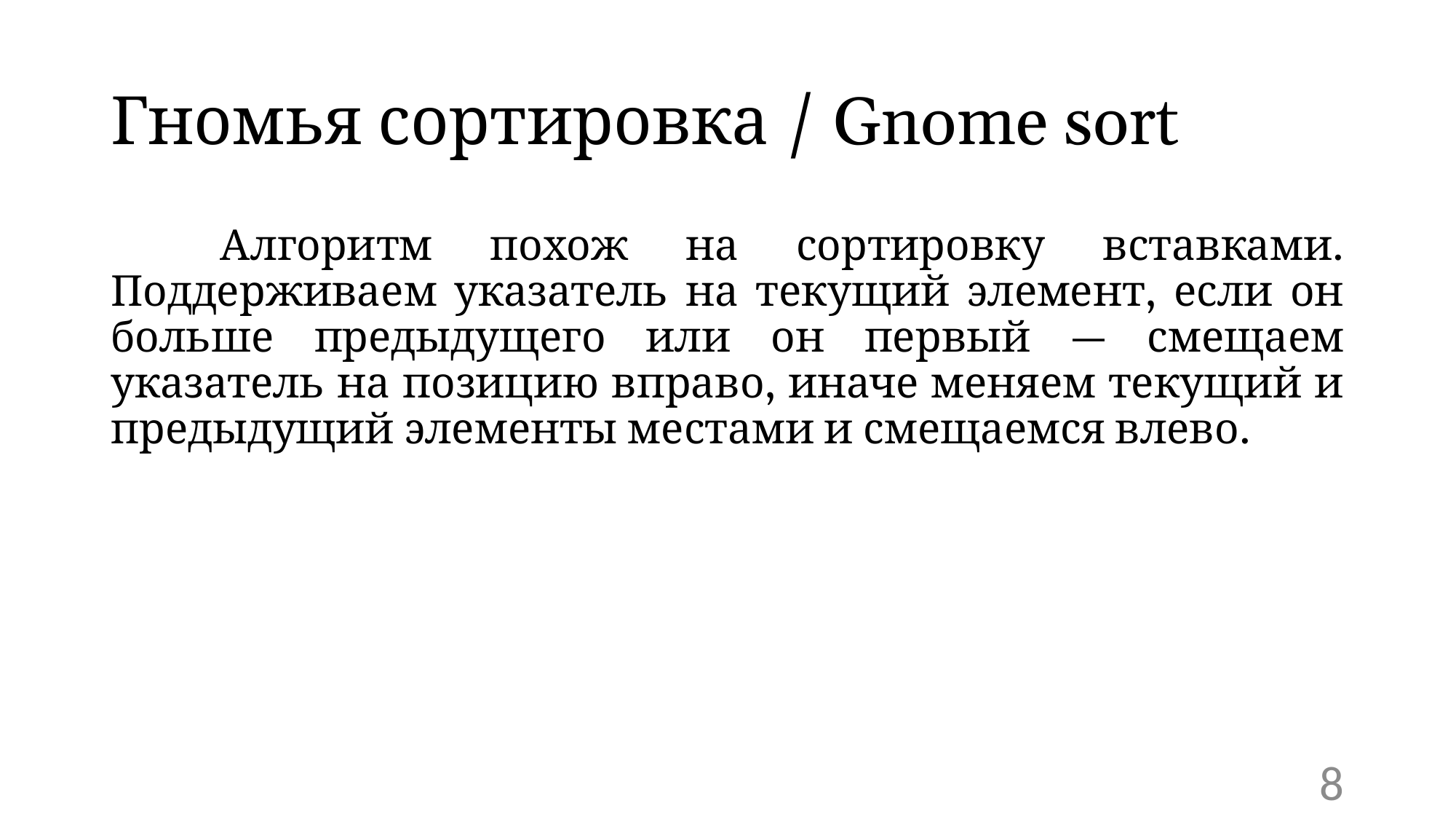

# Гномья сортировка / Gnome sort
	Алгоритм похож на сортировку вставками. Поддерживаем указатель на текущий элемент, если он больше предыдущего или он первый — смещаем указатель на позицию вправо, иначе меняем текущий и предыдущий элементы местами и смещаемся влево.
8